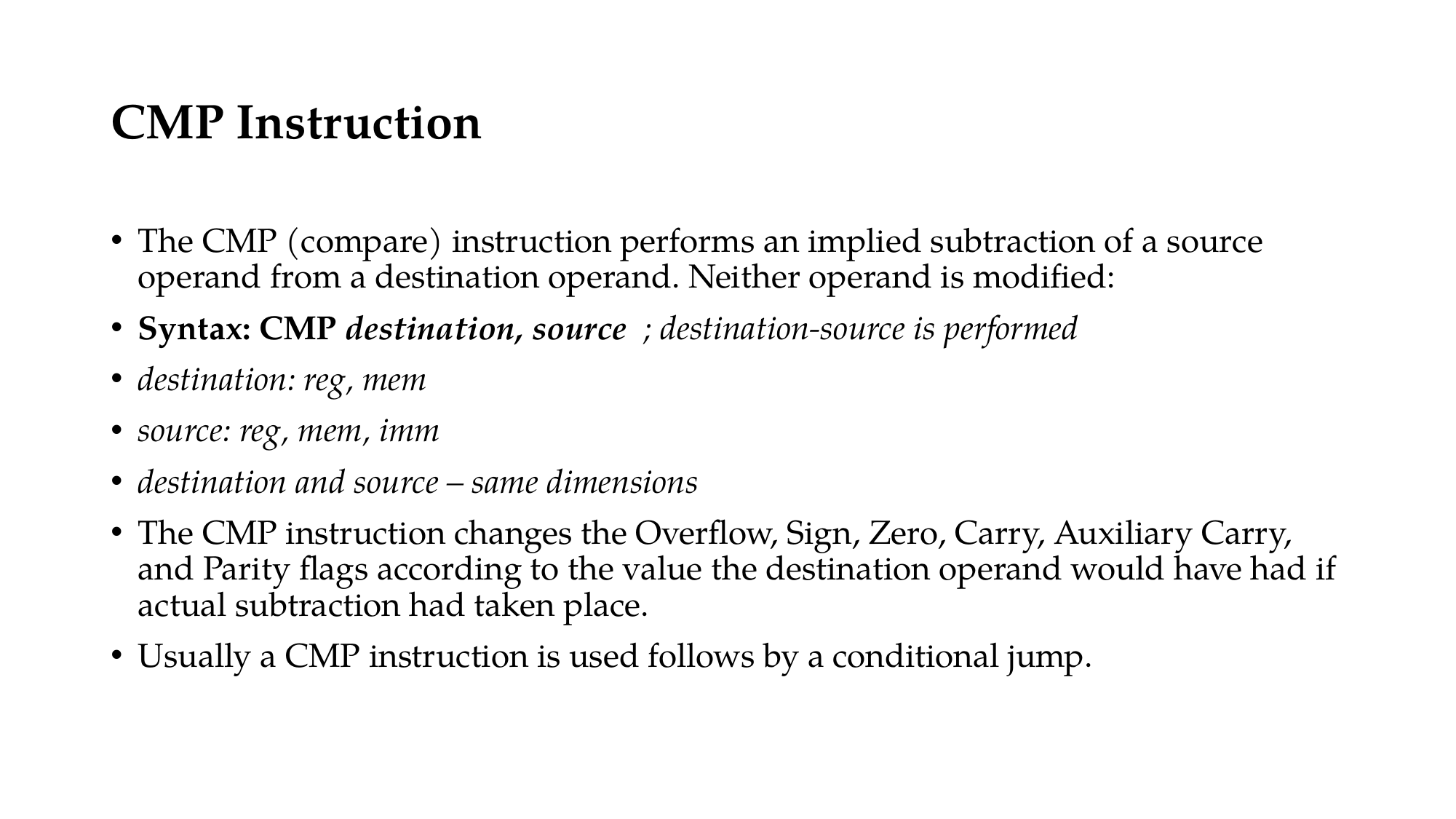

# CMP Instruction
The CMP (compare) instruction performs an implied subtraction of a source operand from a destination operand. Neither operand is modified:
Syntax: CMP destination, source  ; destination-source is performed
destination: reg, mem
source: reg, mem, imm
destination and source – same dimensions
The CMP instruction changes the Overflow, Sign, Zero, Carry, Auxiliary Carry, and Parity flags according to the value the destination operand would have had if actual subtraction had taken place.
Usually a CMP instruction is used follows by a conditional jump.